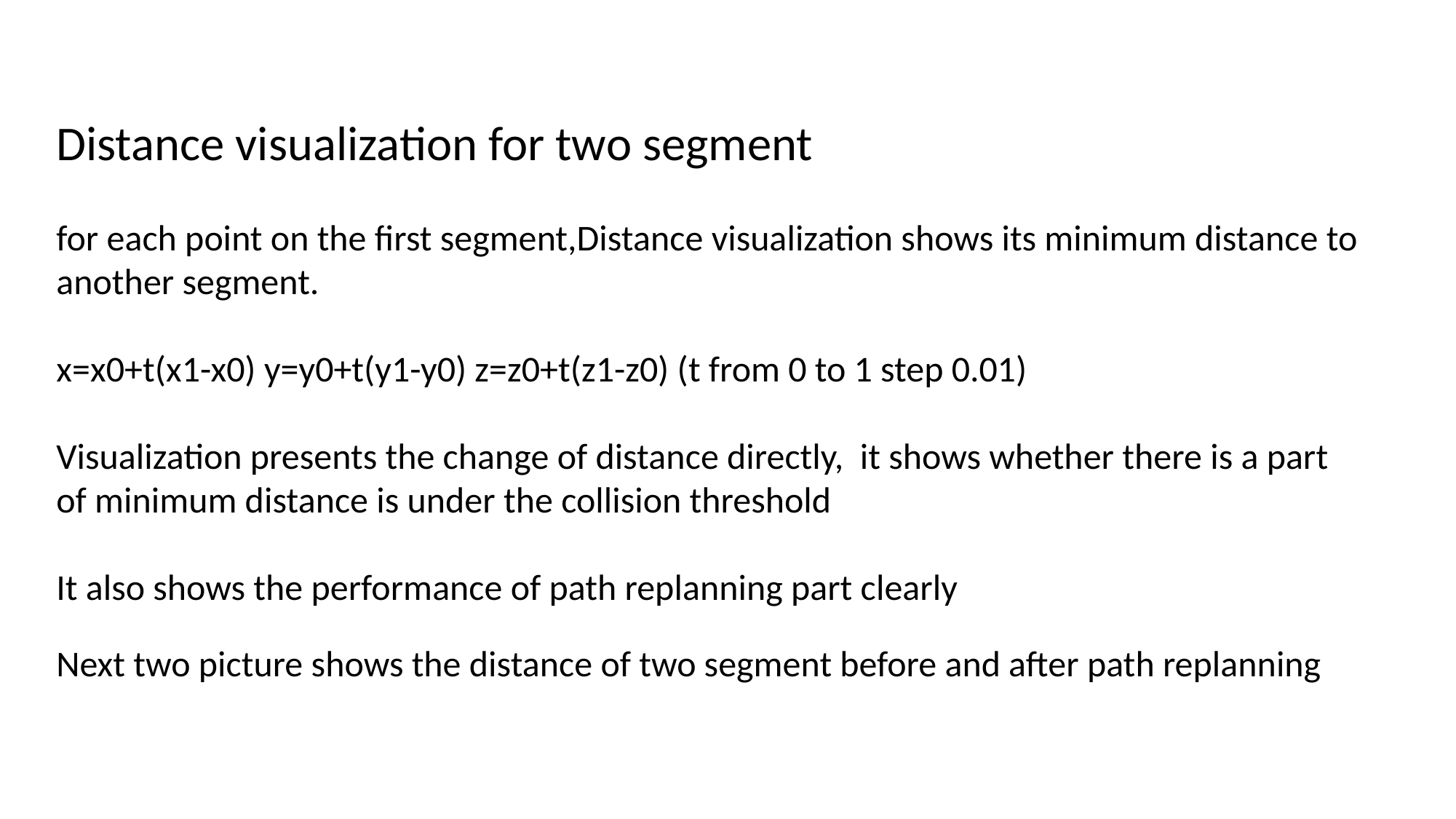

Distance visualization for two segment

for each point on the first segment,Distance visualization shows its minimum distance to another segment.

x=x0+t(x1-x0) y=y0+t(y1-y0) z=z0+t(z1-z0) (t from 0 to 1 step 0.01)

Visualization presents the change of distance directly,  it shows whether there is a part of minimum distance is under the collision threshold

It also shows the performance of path replanning part clearly

Next two picture shows the distance of two segment before and after path replanning